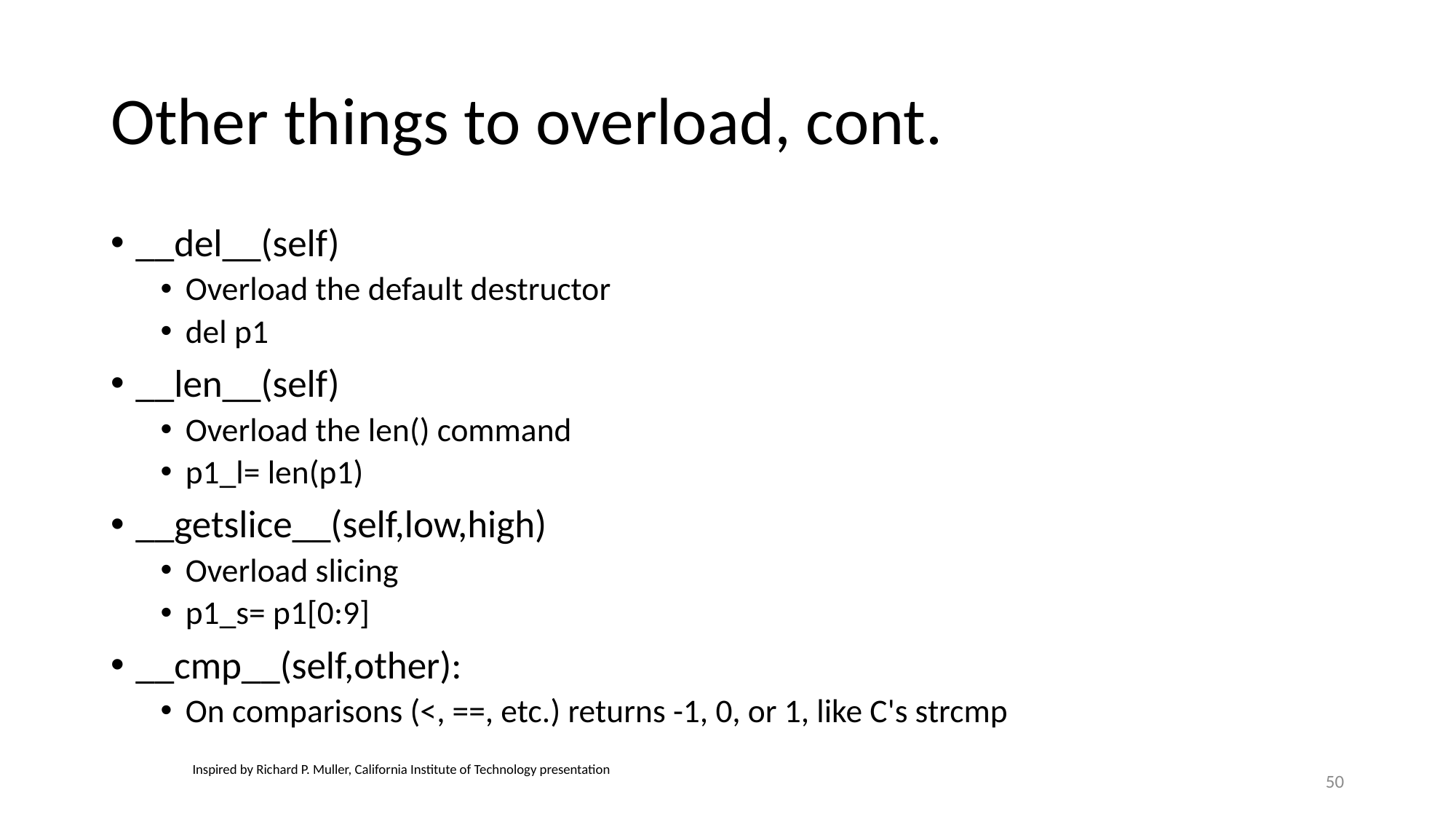

# Other things to overload, cont.
__del__(self)
Overload the default destructor
del p1
__len__(self)
Overload the len() command
p1_l= len(p1)
__getslice__(self,low,high)
Overload slicing
p1_s= p1[0:9]
__cmp__(self,other):
On comparisons (<, ==, etc.) returns -1, 0, or 1, like C's strcmp
Inspired by Richard P. Muller, California Institute of Technology presentation
50